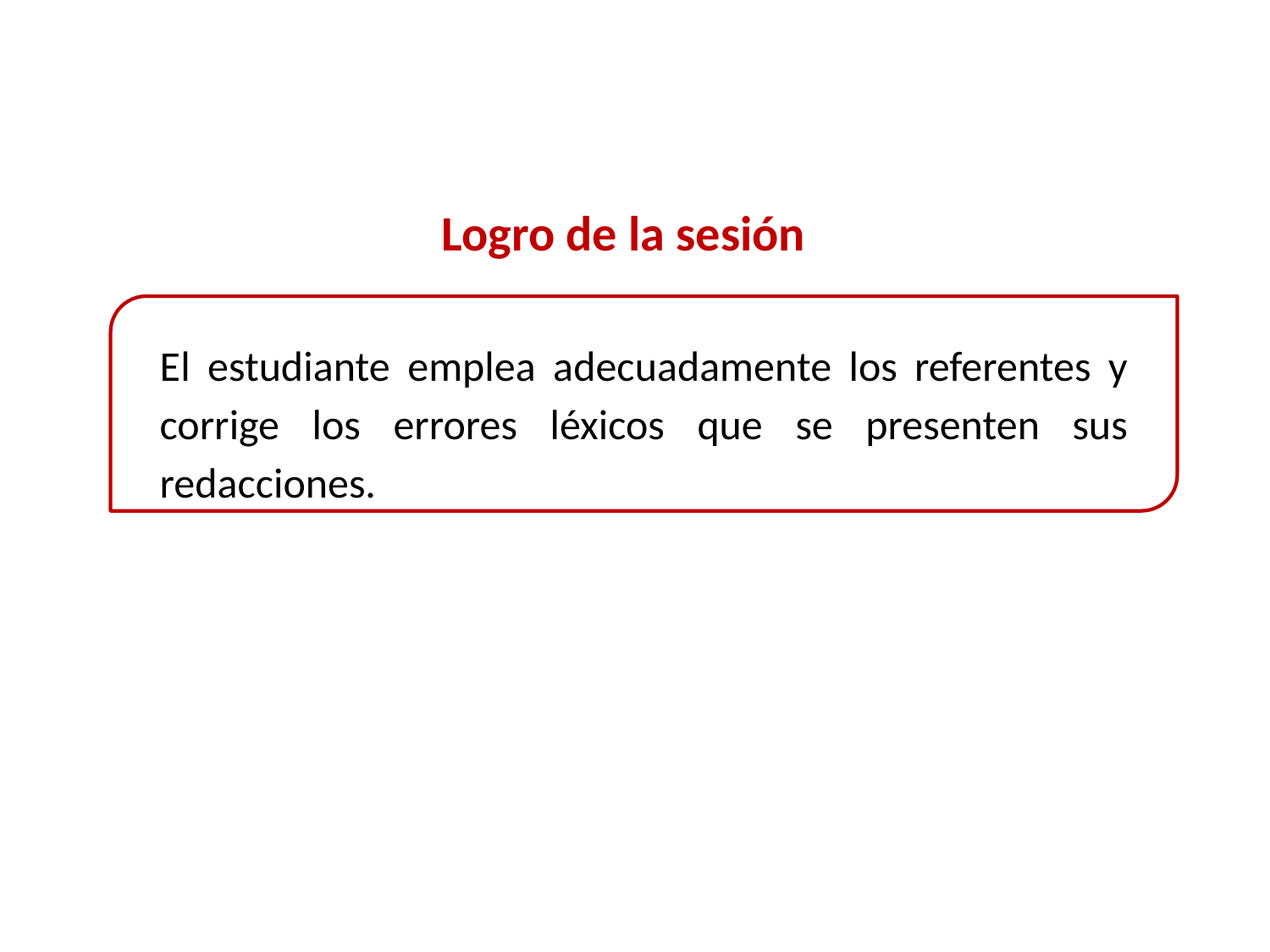

Logro de la sesión

El estudiante emplea adecuadamente los referentes y corrige los errores léxicos que se presenten sus redacciones.